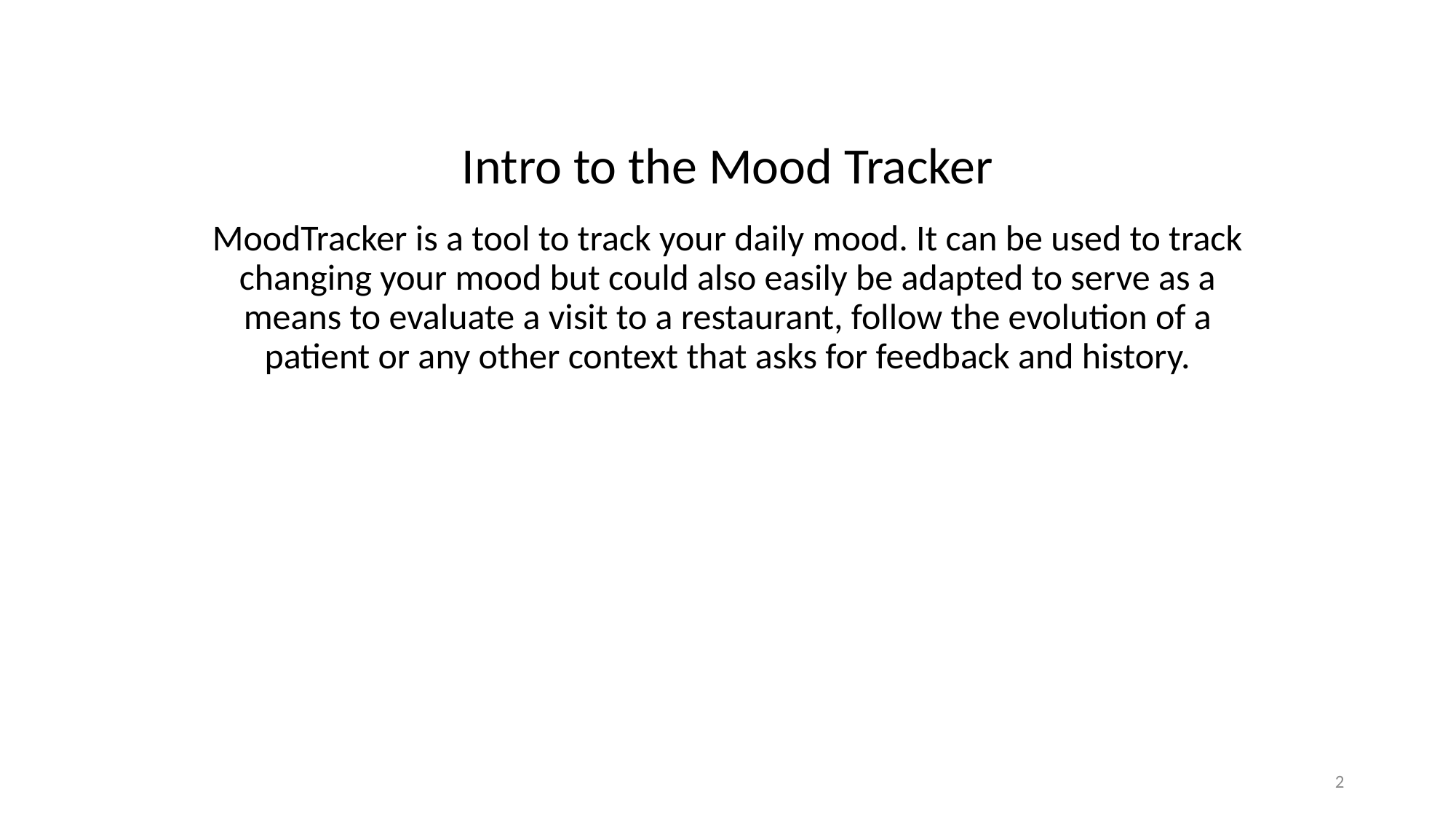

# Intro to the Mood Tracker
MoodTracker is a tool to track your daily mood. It can be used to track changing your mood but could also easily be adapted to serve as a means to evaluate a visit to a restaurant, follow the evolution of a patient or any other context that asks for feedback and history.

2